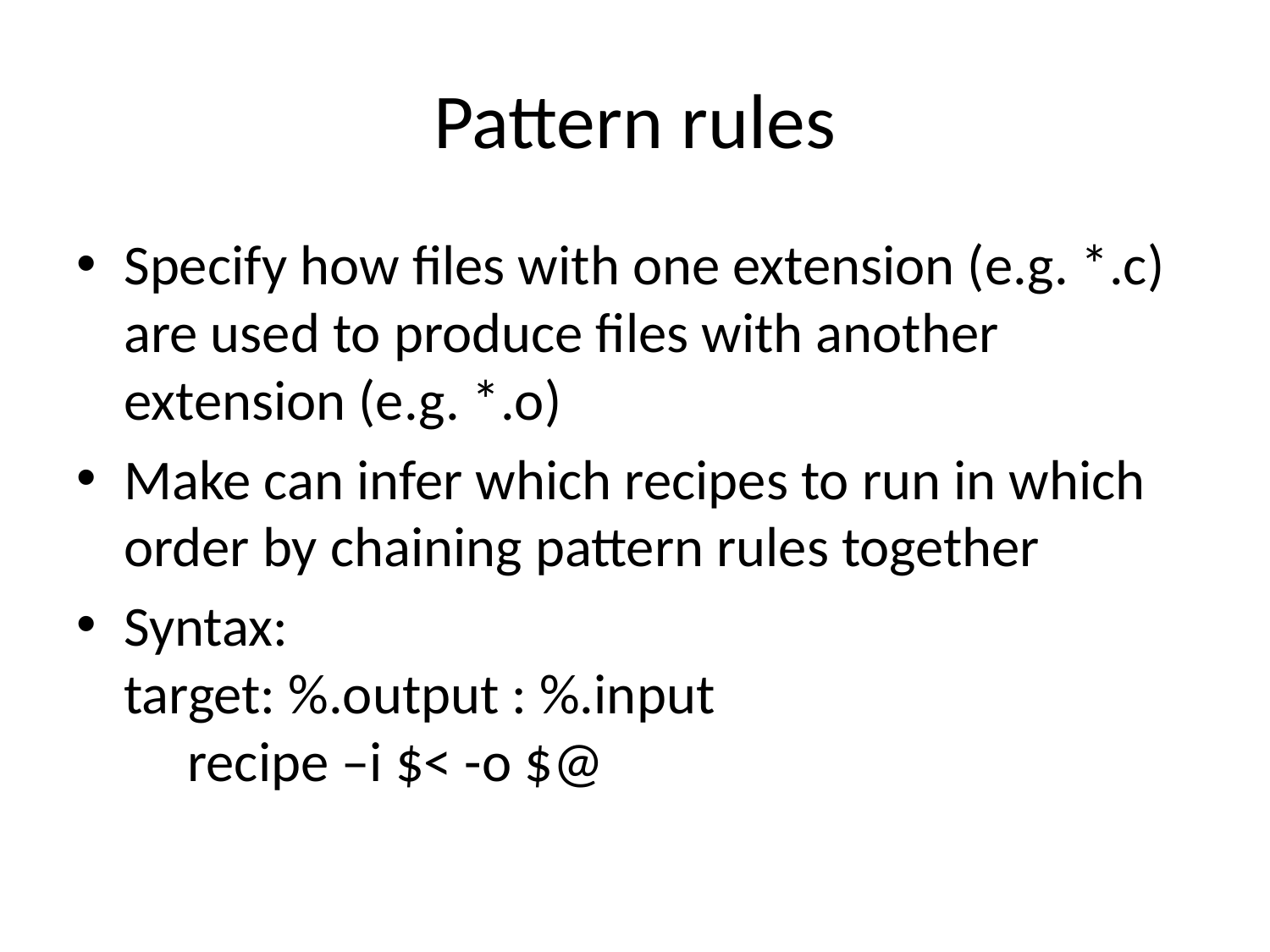

# Pattern rules
Specify how files with one extension (e.g. *.c) are used to produce files with another extension (e.g. *.o)
Make can infer which recipes to run in which order by chaining pattern rules together
Syntax:
target: %.output : %.input
     recipe –i $< -o $@